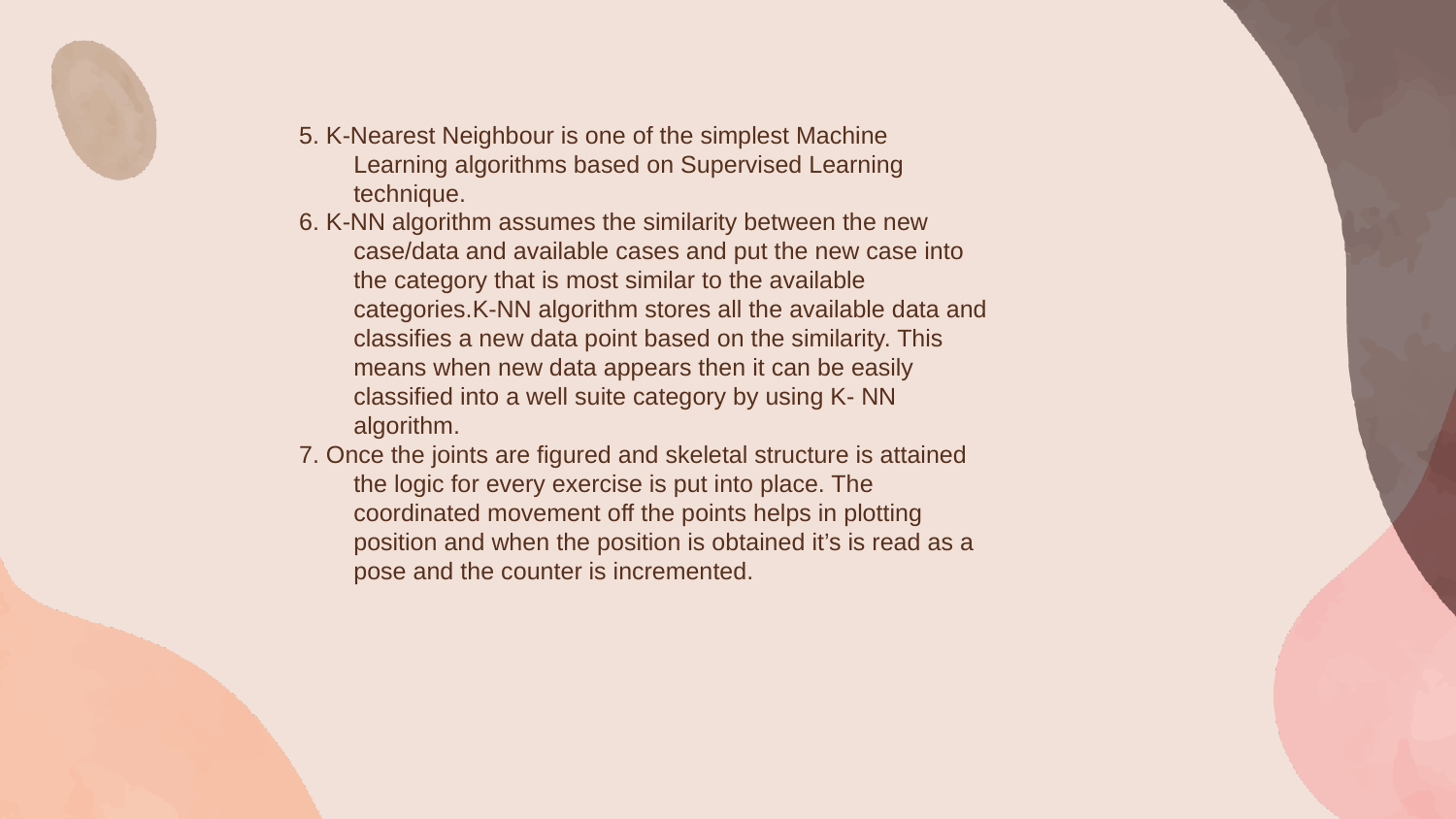

5. K-Nearest Neighbour is one of the simplest Machine Learning algorithms based on Supervised Learning technique.
6. K-NN algorithm assumes the similarity between the new case/data and available cases and put the new case into the category that is most similar to the available categories.K-NN algorithm stores all the available data and classifies a new data point based on the similarity. This means when new data appears then it can be easily classified into a well suite category by using K- NN algorithm.
7. Once the joints are figured and skeletal structure is attained the logic for every exercise is put into place. The coordinated movement off the points helps in plotting position and when the position is obtained it’s is read as a pose and the counter is incremented.